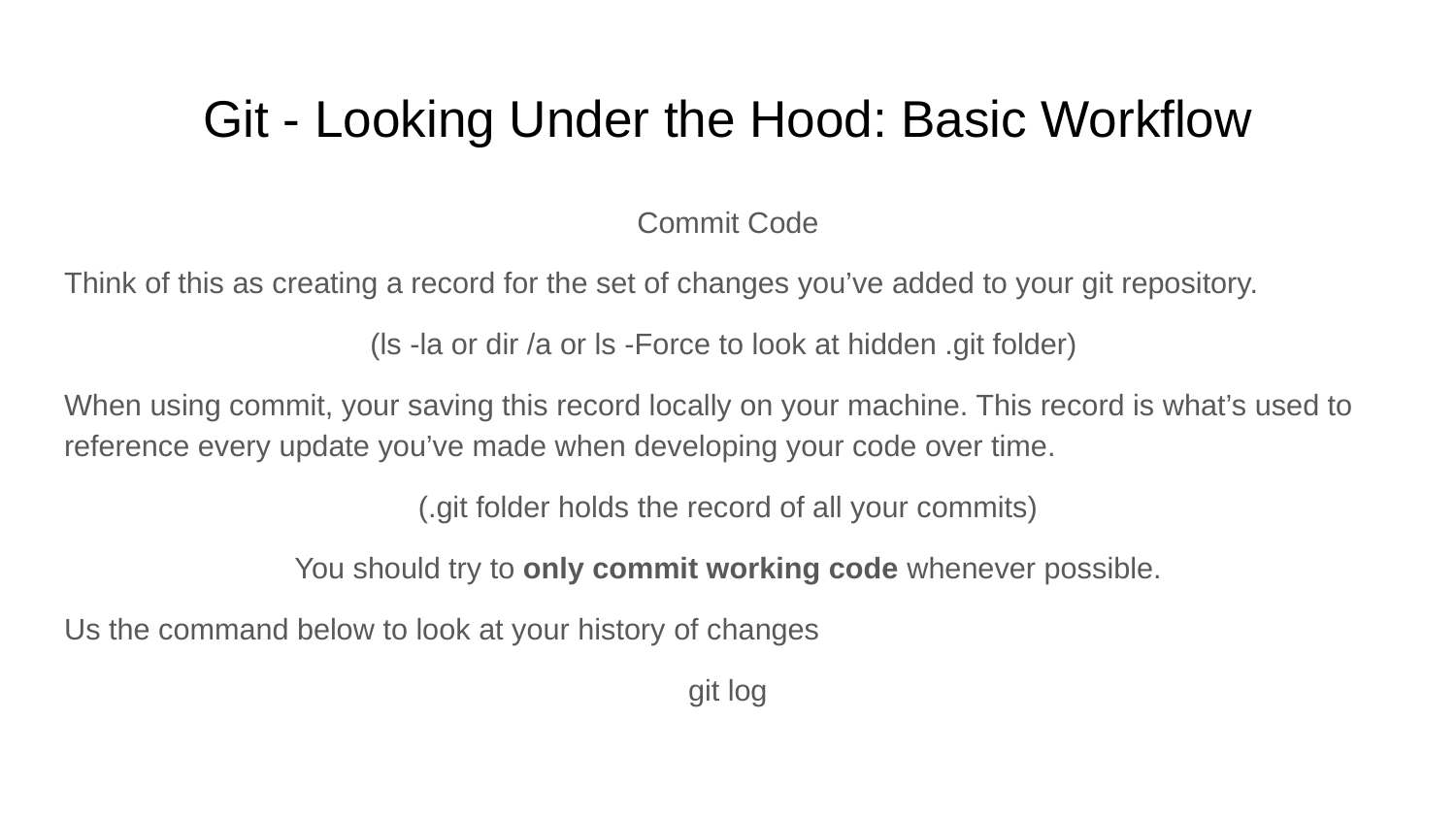

# Git - Looking Under the Hood: Basic Workflow
Commit Code
Think of this as creating a record for the set of changes you’ve added to your git repository.
(ls -la or dir /a or ls -Force to look at hidden .git folder)
When using commit, your saving this record locally on your machine. This record is what’s used to reference every update you’ve made when developing your code over time.
(.git folder holds the record of all your commits)
You should try to only commit working code whenever possible.
Us the command below to look at your history of changes
git log